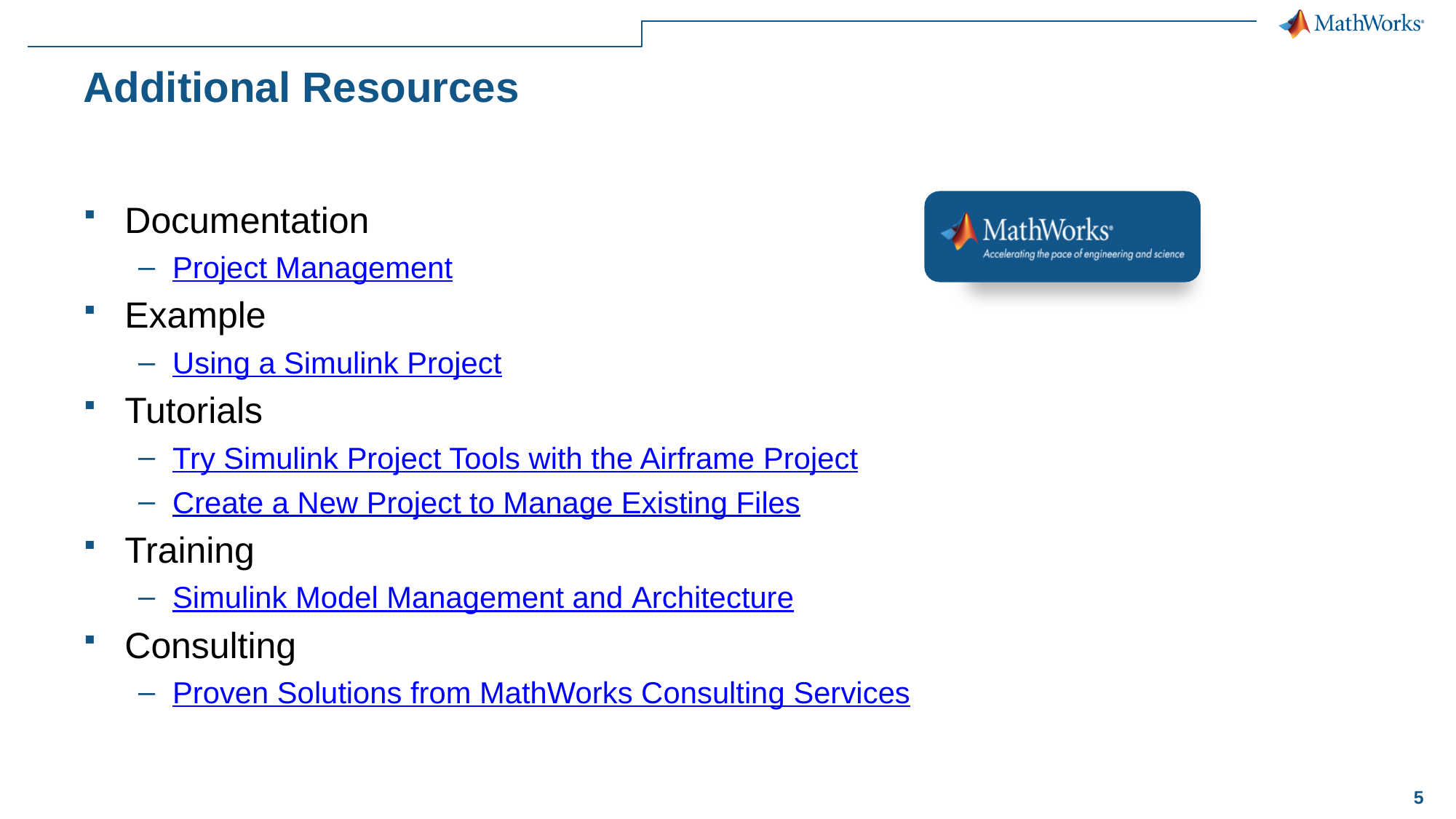

# Additional Resources
Documentation
Project Management
Example
Using a Simulink Project
Tutorials
Try Simulink Project Tools with the Airframe Project
Create a New Project to Manage Existing Files
Training
Simulink Model Management and Architecture
Consulting
Proven Solutions from MathWorks Consulting Services